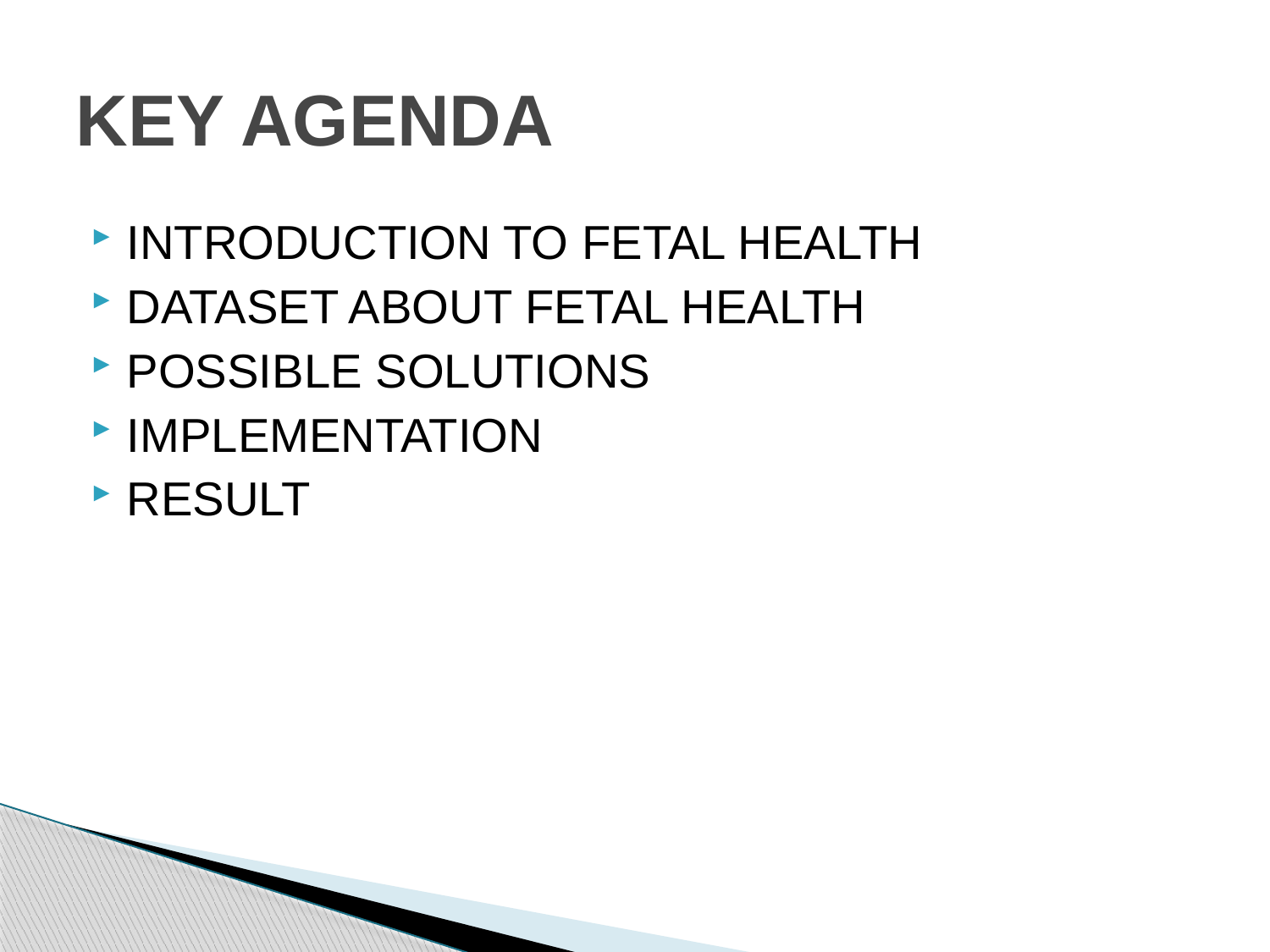

# KEY AGENDA
INTRODUCTION TO FETAL HEALTH
DATASET ABOUT FETAL HEALTH
POSSIBLE SOLUTIONS
IMPLEMENTATION
RESULT